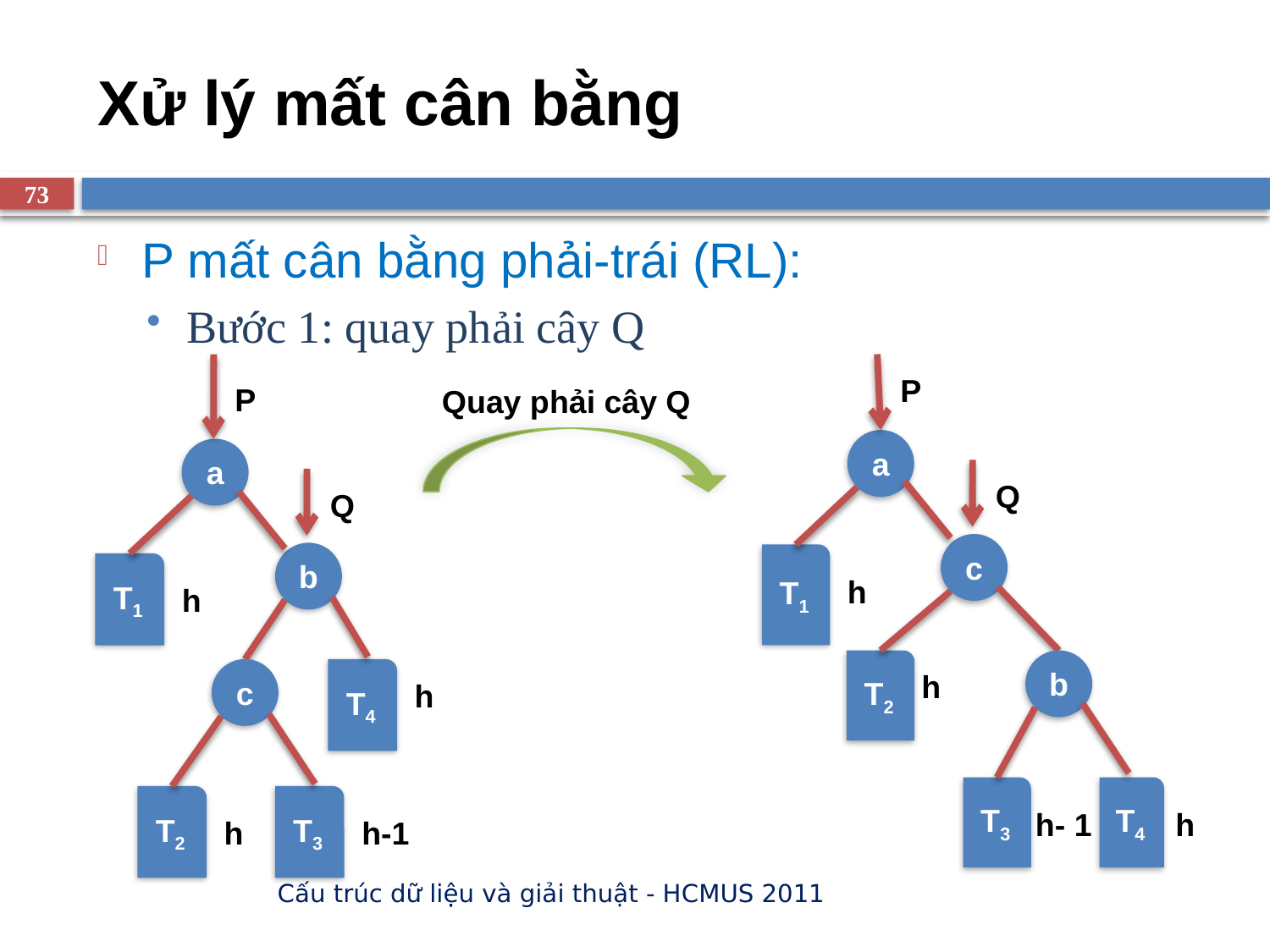

# Xử lý mất cân bằng
73
P mất cân bằng phải-trái (RL):
Bước 1: quay phải cây Q
P
a
Q
b
T1
h
c
T4
h
T2
T3
h
h-1
P
a
Q
c
T1
h
T2
b
h
T3
T4
h- 1
h
Quay phải cây Q

Cấu trúc dữ liệu và giải thuật - HCMUS 2011